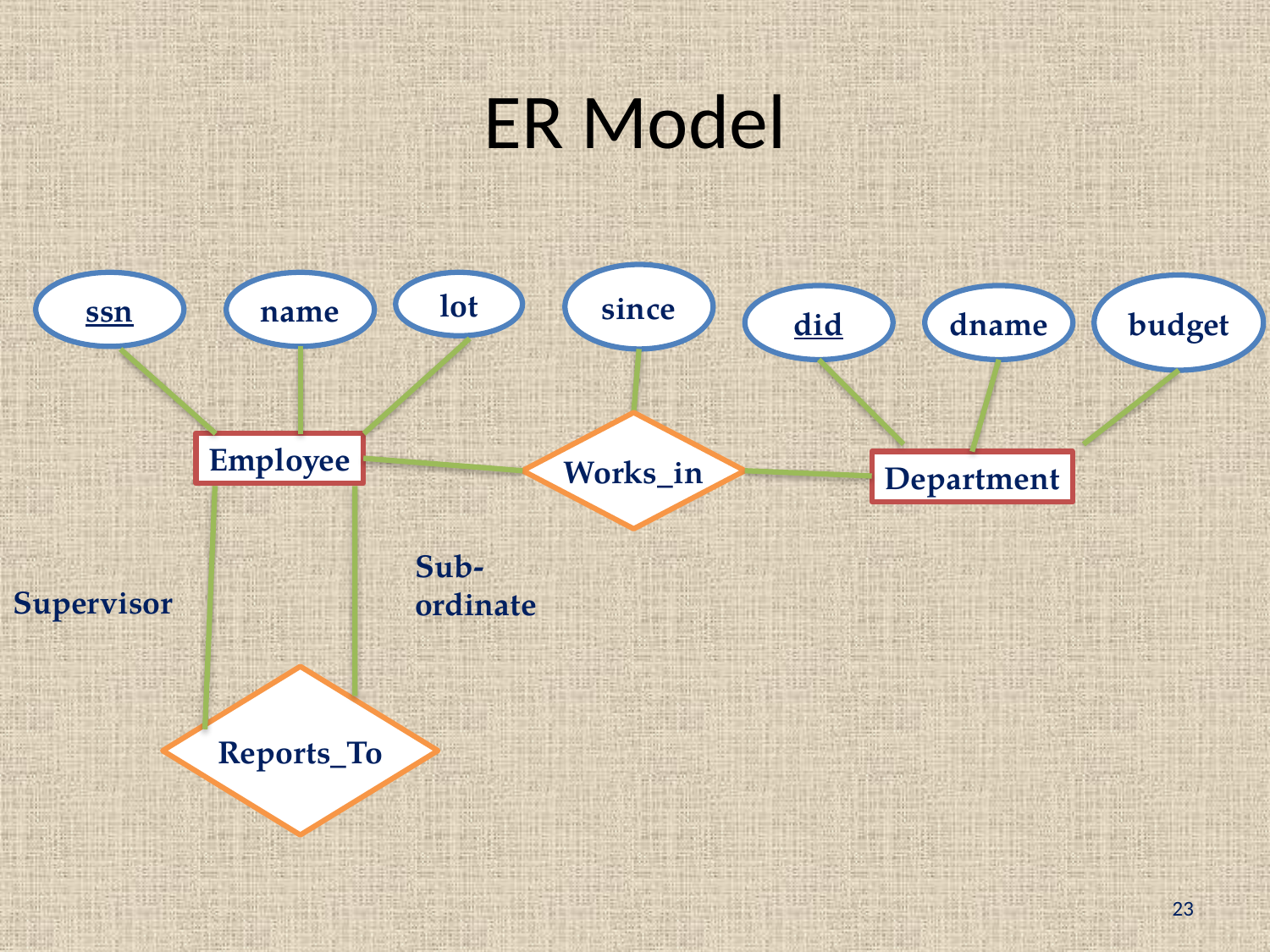

# ER Model
since
ssn
name
lot
budget
did
dname

Works_in
Employee
Department

Sub-
ordinate
Supervisor
Reports_To
23